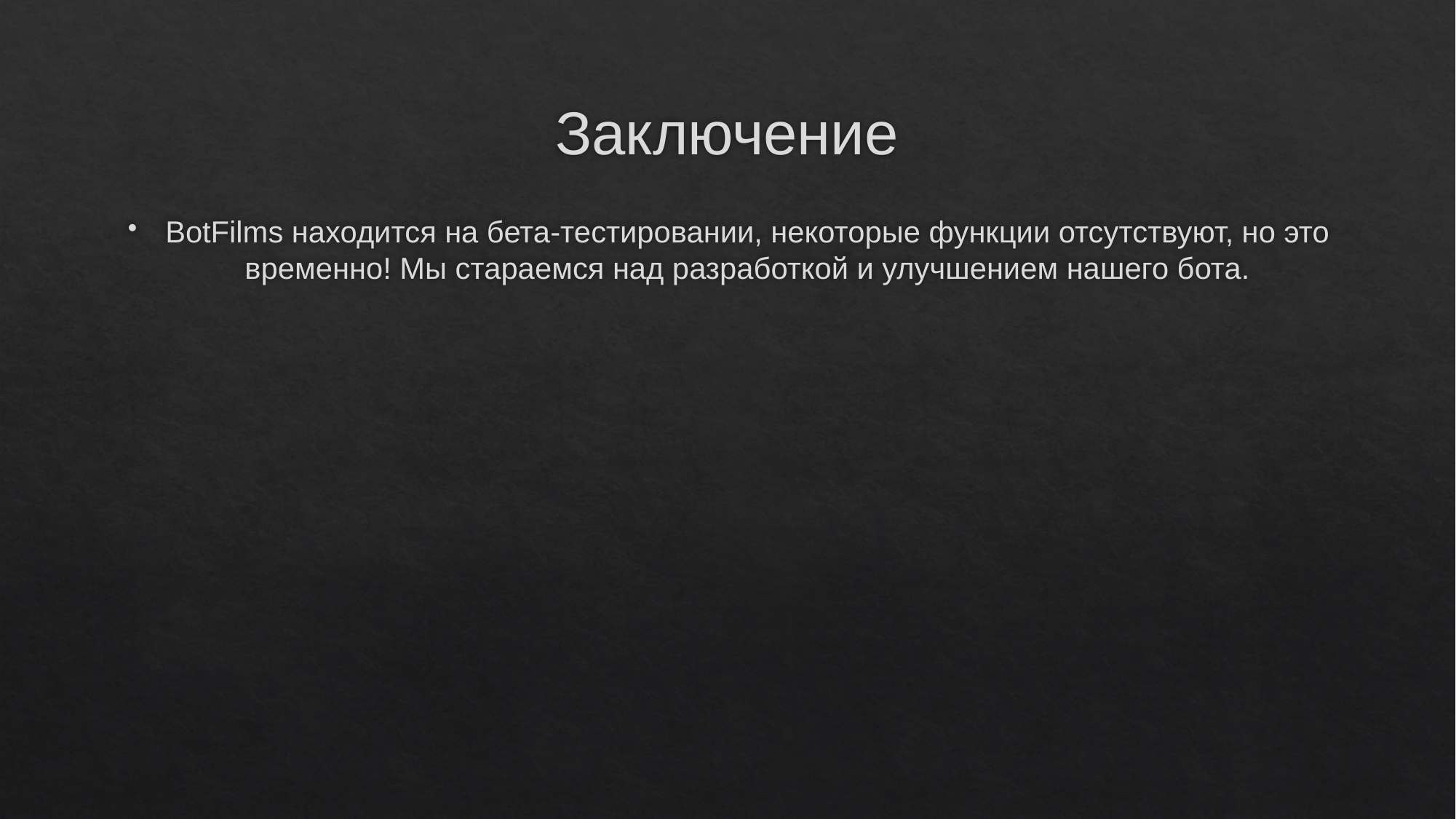

# Заключение
BotFilms находится на бета-тестировании, некоторые функции отсутствуют, но это временно! Мы стараемся над разработкой и улучшением нашего бота.